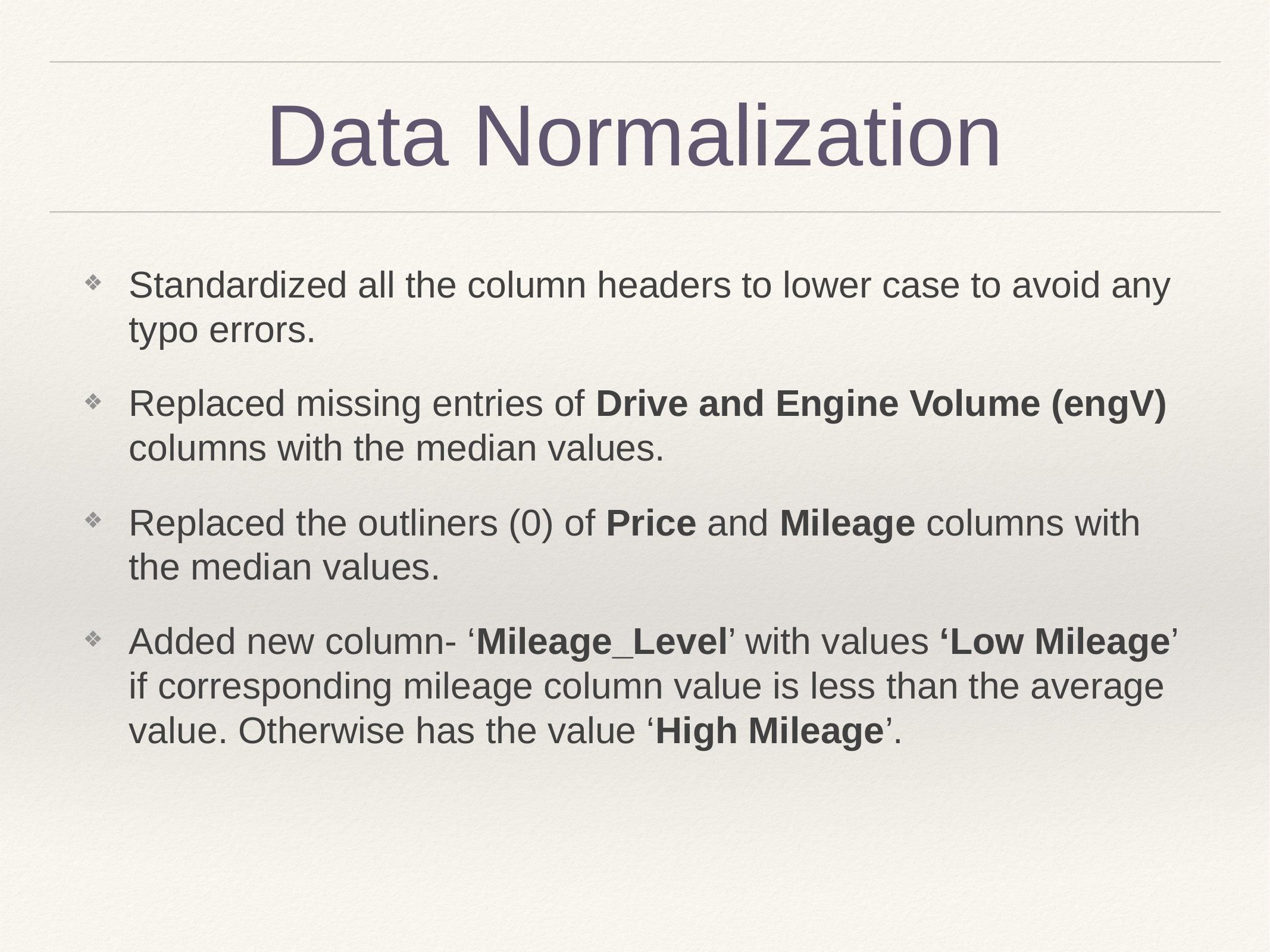

# Data Normalization

Standardized all the column headers to lower case to avoid any typo errors.
Replaced missing entries of Drive and Engine Volume (engV) columns with the median values.
Replaced the outliners (0) of Price and Mileage columns with the median values.
Added new column- ‘Mileage_Level’ with values ‘Low Mileage’ if corresponding mileage column value is less than the average value. Otherwise has the value ‘High Mileage’.